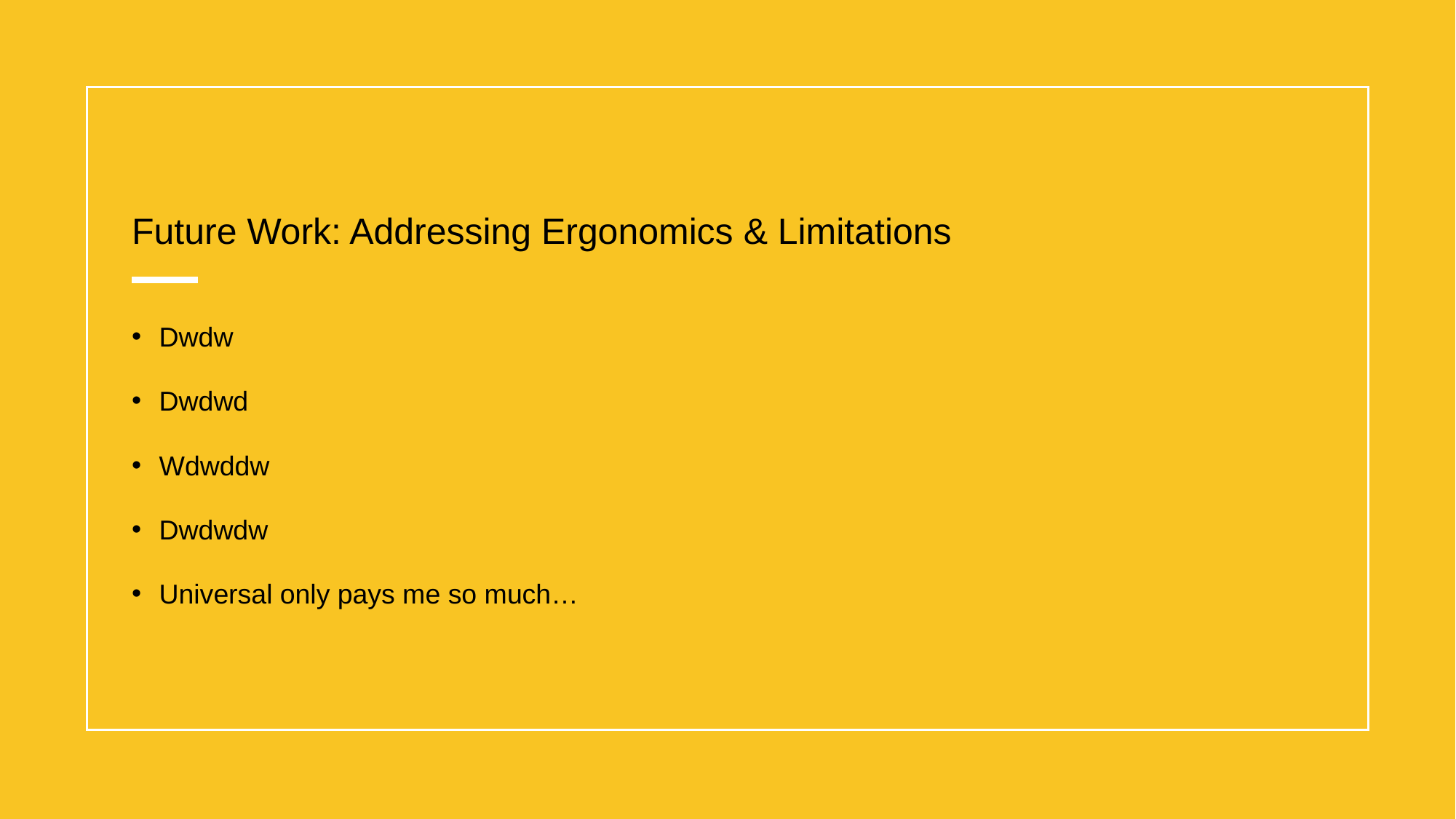

# Future Work: Addressing Ergonomics & Limitations
Dwdw
Dwdwd
Wdwddw
Dwdwdw
Universal only pays me so much…